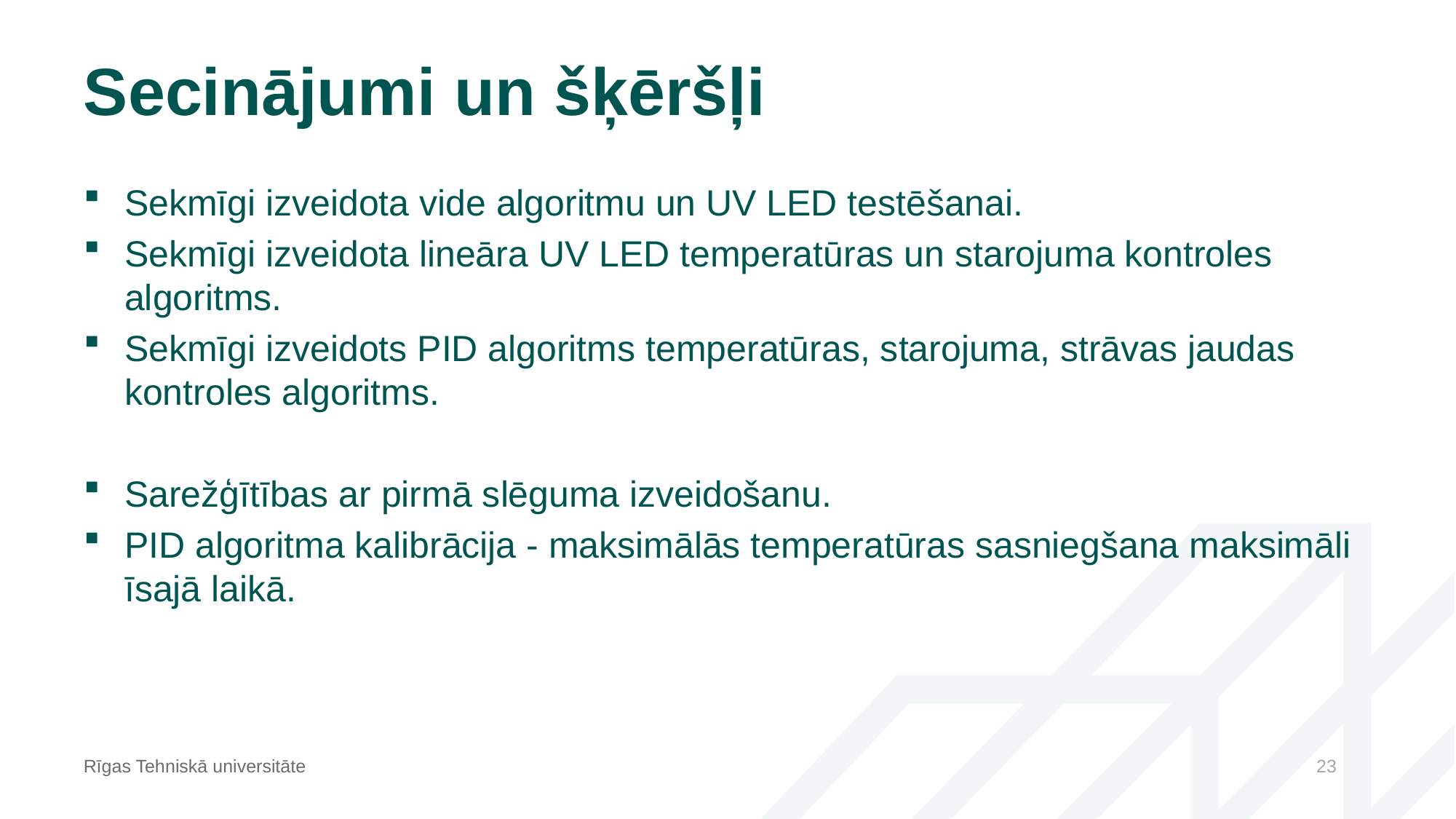

# Secinājumi un šķēršļi
Sekmīgi izveidota vide algoritmu un UV LED testēšanai.
Sekmīgi izveidota lineāra UV LED temperatūras un starojuma kontroles algoritms.
Sekmīgi izveidots PID algoritms temperatūras, starojuma, strāvas jaudas kontroles algoritms.

Sarežģītības ar pirmā slēguma izveidošanu.
PID algoritma kalibrācija - maksimālās temperatūras sasniegšana maksimāli īsajā laikā.
Rīgas Tehniskā universitāte